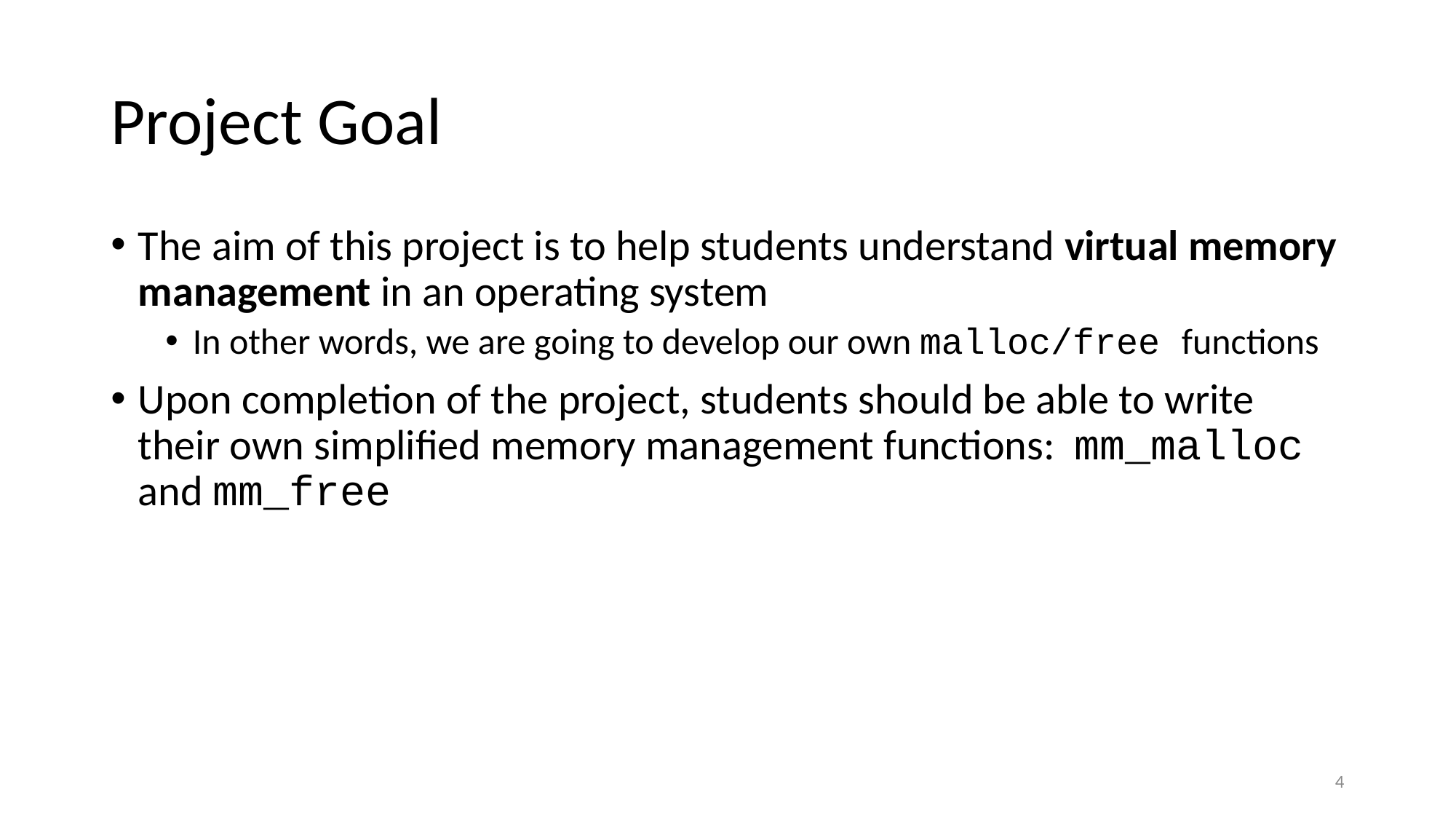

# Project Goal
The aim of this project is to help students understand virtual memory management in an operating system
In other words, we are going to develop our own malloc/free functions
Upon completion of the project, students should be able to write their own simplified memory management functions:  mm_malloc and mm_free

4